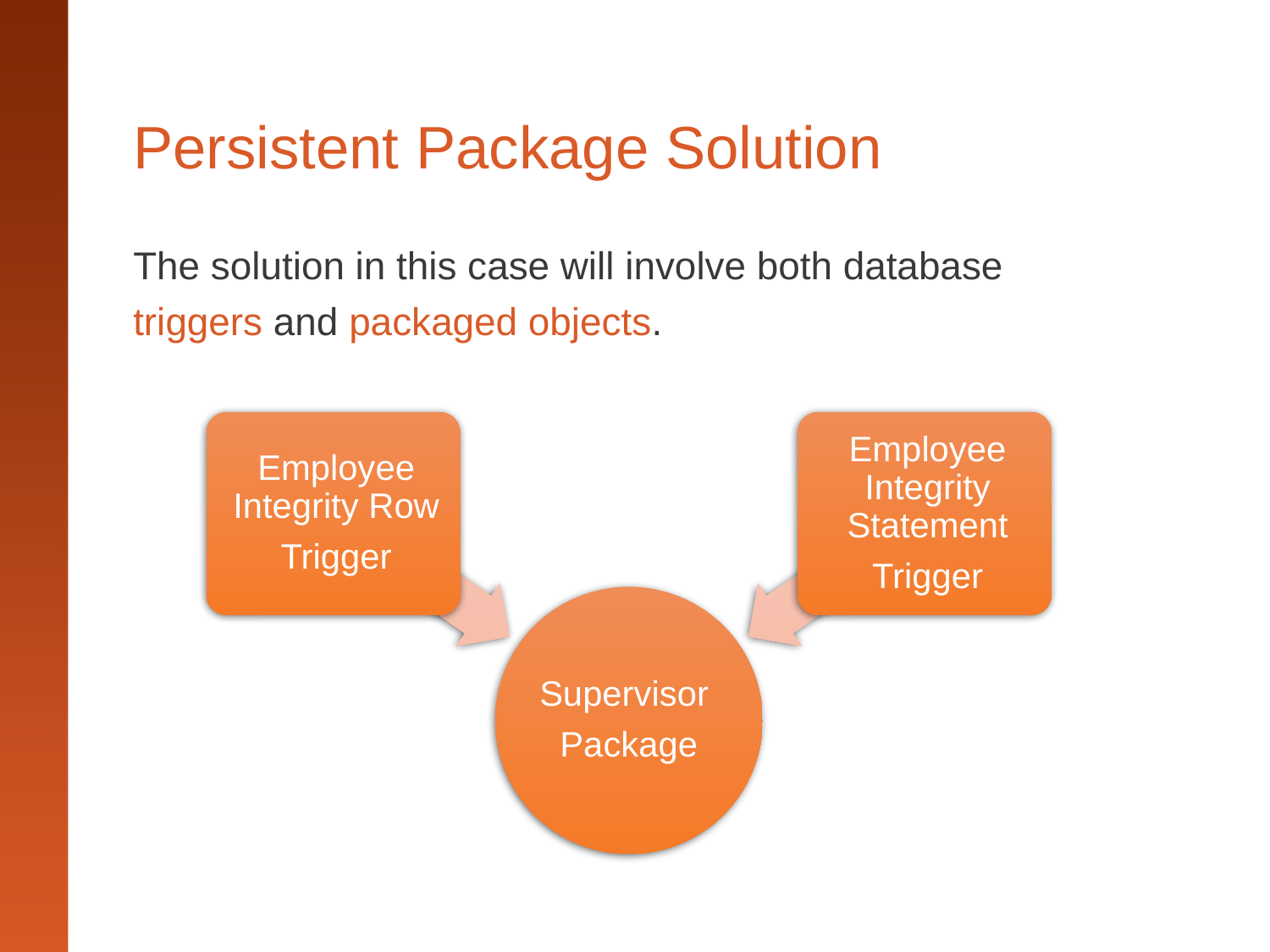

# Persistent Package Solution
The solution in this case will involve both database triggers and packaged objects.

Supervisor
Package
Employee Integrity Row
Trigger
Employee Integrity Statement
Trigger